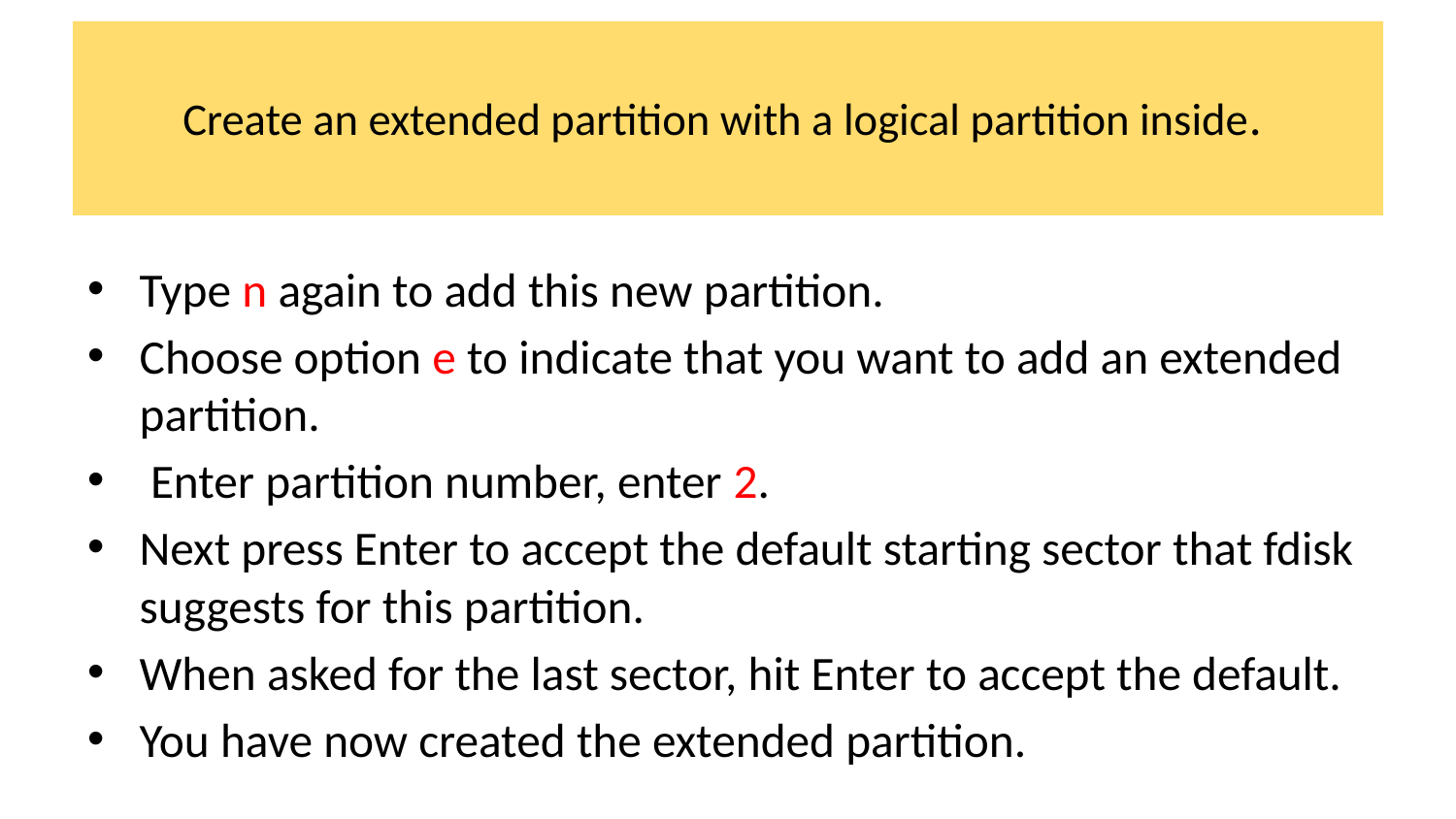

# Create an extended partition with a logical partition inside.
Type n again to add this new partition.
Choose option e to indicate that you want to add an extended partition.
 Enter partition number, enter 2.
Next press Enter to accept the default starting sector that fdisk suggests for this partition.
When asked for the last sector, hit Enter to accept the default.
You have now created the extended partition.